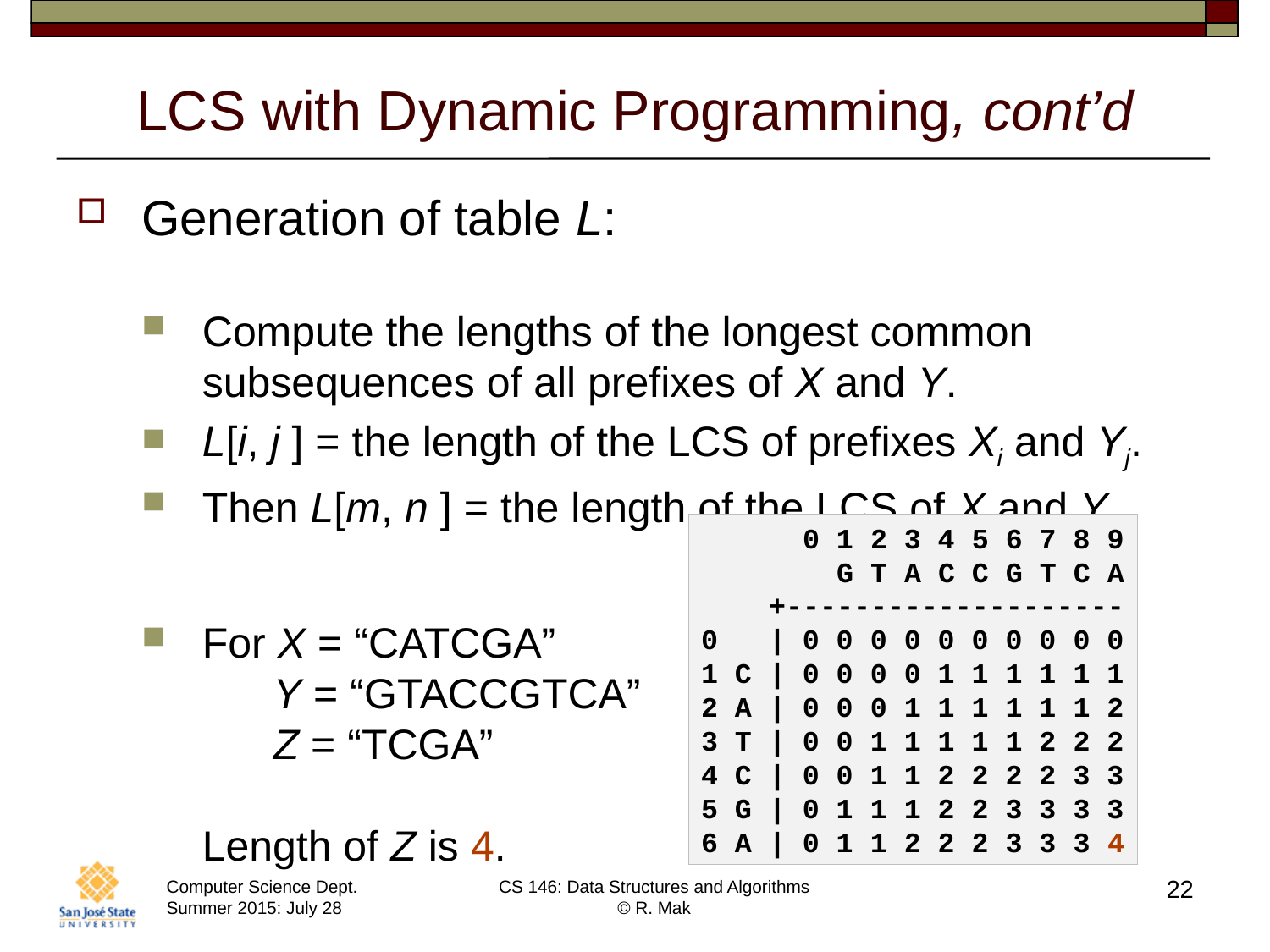

# LCS with Dynamic Programming, cont’d
Generation of table L:

Compute the lengths of the longest common subsequences of all prefixes of X and Y.
L[i, j ] = the length of the LCS of prefixes Xi and Yj.
Then L[m, n ] = the length of the LCS of X and Y.

For X = “CATCGA”
      Y = “GTACCGTCA”
      Z = “TCGA”
Length of Z is 4.
      0 1 2 3 4 5 6 7 8 9
        G T A C C G T C A
    +--------------------
0   | 0 0 0 0 0 0 0 0 0 0
1 C | 0 0 0 0 1 1 1 1 1 1
2 A | 0 0 0 1 1 1 1 1 1 2
3 T | 0 0 1 1 1 1 1 2 2 2
4 C | 0 0 1 1 2 2 2 2 3 3
5 G | 0 1 1 1 2 2 3 3 3 3
6 A | 0 1 1 2 2 2 3 3 3 4
22